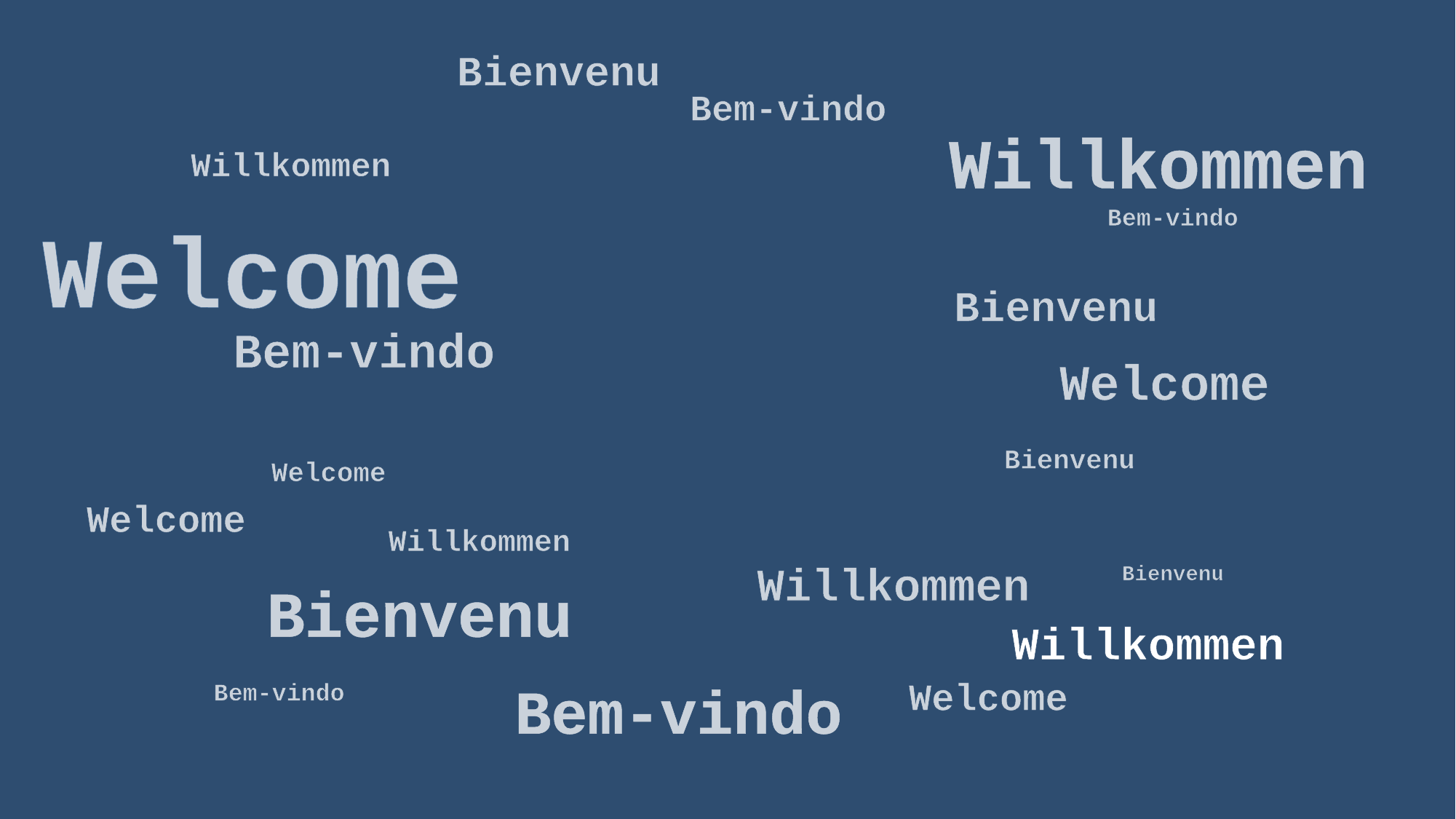

Bienvenu
Bem-vindo
Willkommen
Willkommen
Bem-vindo
Welcome

Bienvenu
Bem-vindo
Welcome
Bienvenu
Welcome
Welcome
Willkommen
Willkommen
Bienvenu
Bienvenu
Willkommen
Welcome
Bem-vindo
Bem-vindo